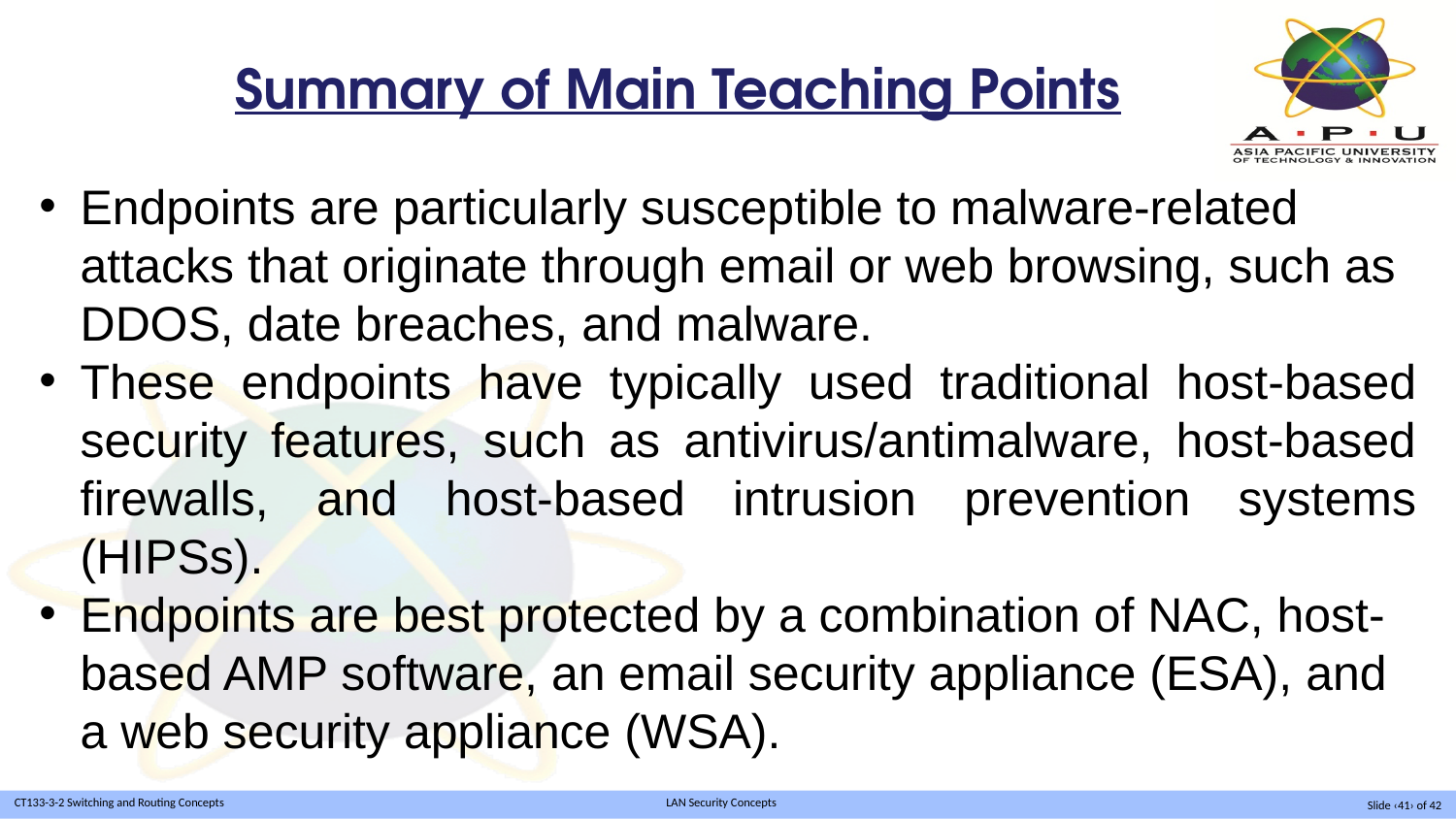

Summary of Main Teaching Points
Endpoints are particularly susceptible to malware-related attacks that originate through email or web browsing, such as DDOS, date breaches, and malware.
These endpoints have typically used traditional host-based security features, such as antivirus/antimalware, host-based firewalls, and host-based intrusion prevention systems (HIPSs).
Endpoints are best protected by a combination of NAC, host-based AMP software, an email security appliance (ESA), and a web security appliance (WSA).

Slide ‹41› of 42